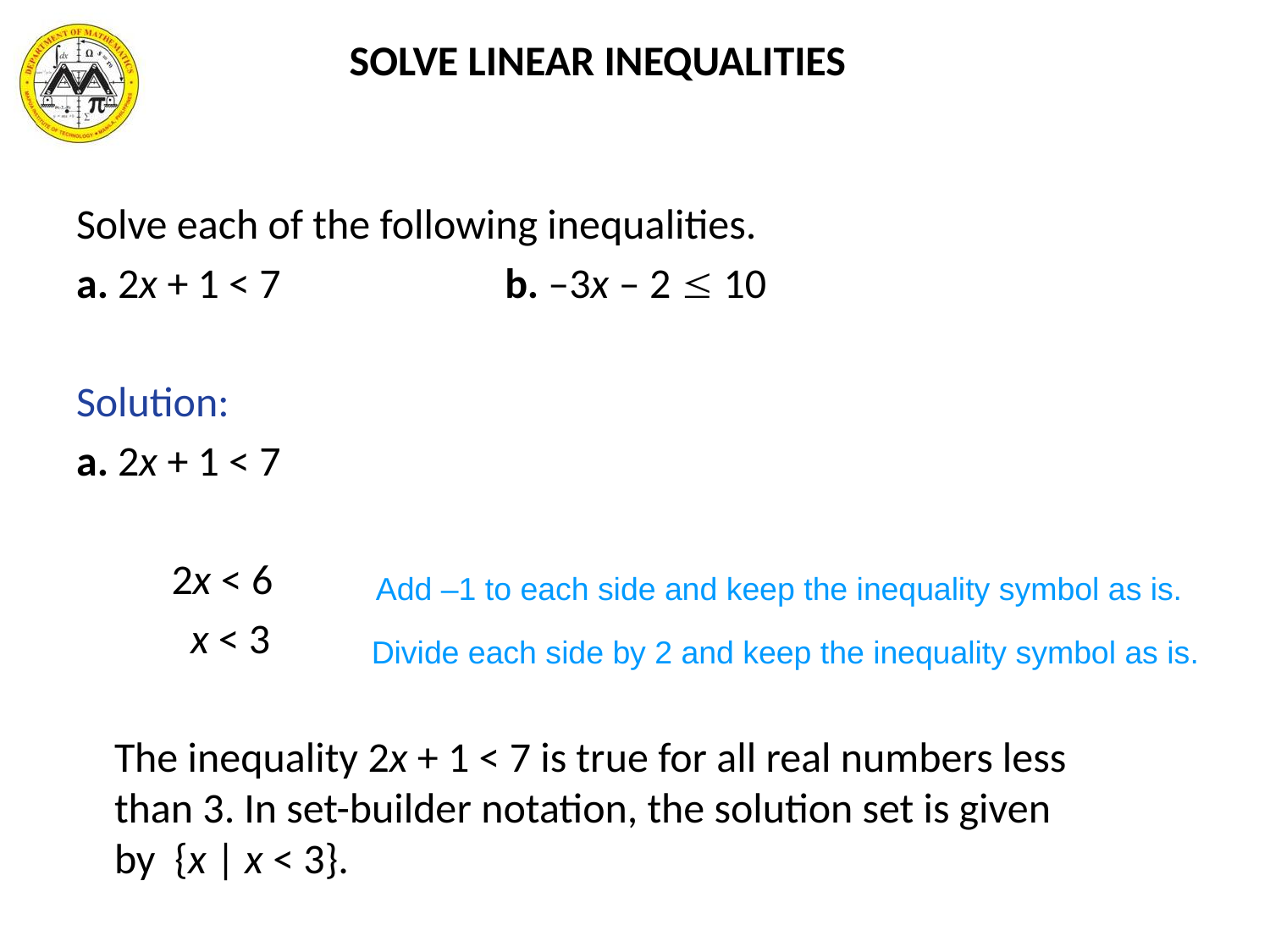

# SOLVE LINEAR INEQUALITIES
Solve each of the following inequalities.
a. 2x + 1 < 7 		b. –3x – 2 ≤ 10

Solution:
a. 2x + 1 < 7

          2x < 6
            x < 3

    The inequality 2x + 1 < 7 is true for all real numbers less
    than 3. In set-builder notation, the solution set is given
    by  {x | x < 3}.
Add –1 to each side and keep the inequality symbol as is.
Divide each side by 2 and keep the inequality symbol as is.